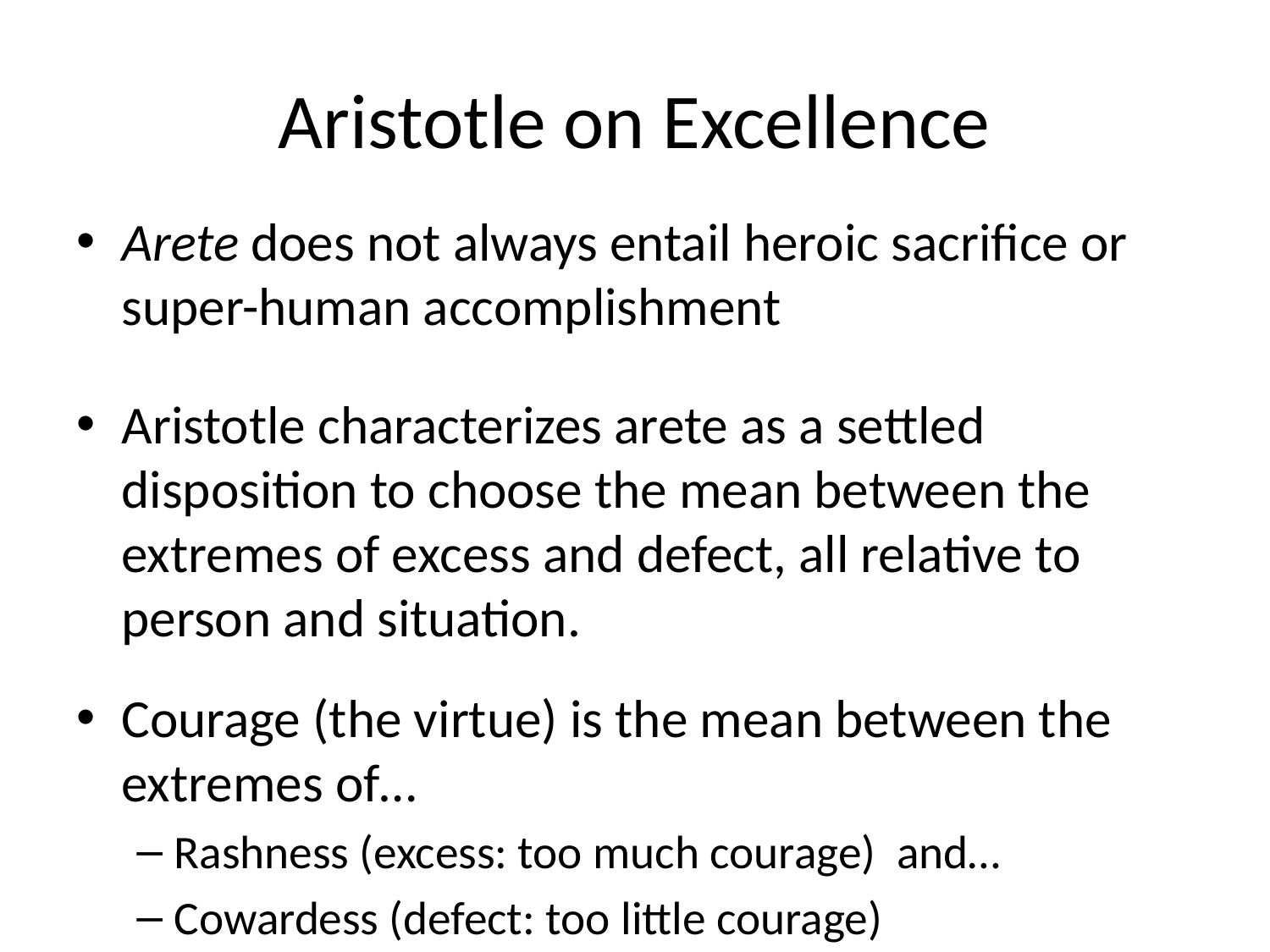

# Aristotle on Excellence
Arete does not always entail heroic sacrifice or super-human accomplishment

Aristotle characterizes arete as a settled disposition to choose the mean between the extremes of excess and defect, all relative to person and situation.

Courage (the virtue) is the mean between the extremes of…
Rashness (excess: too much courage)  and…
Cowardess (defect: too little courage)